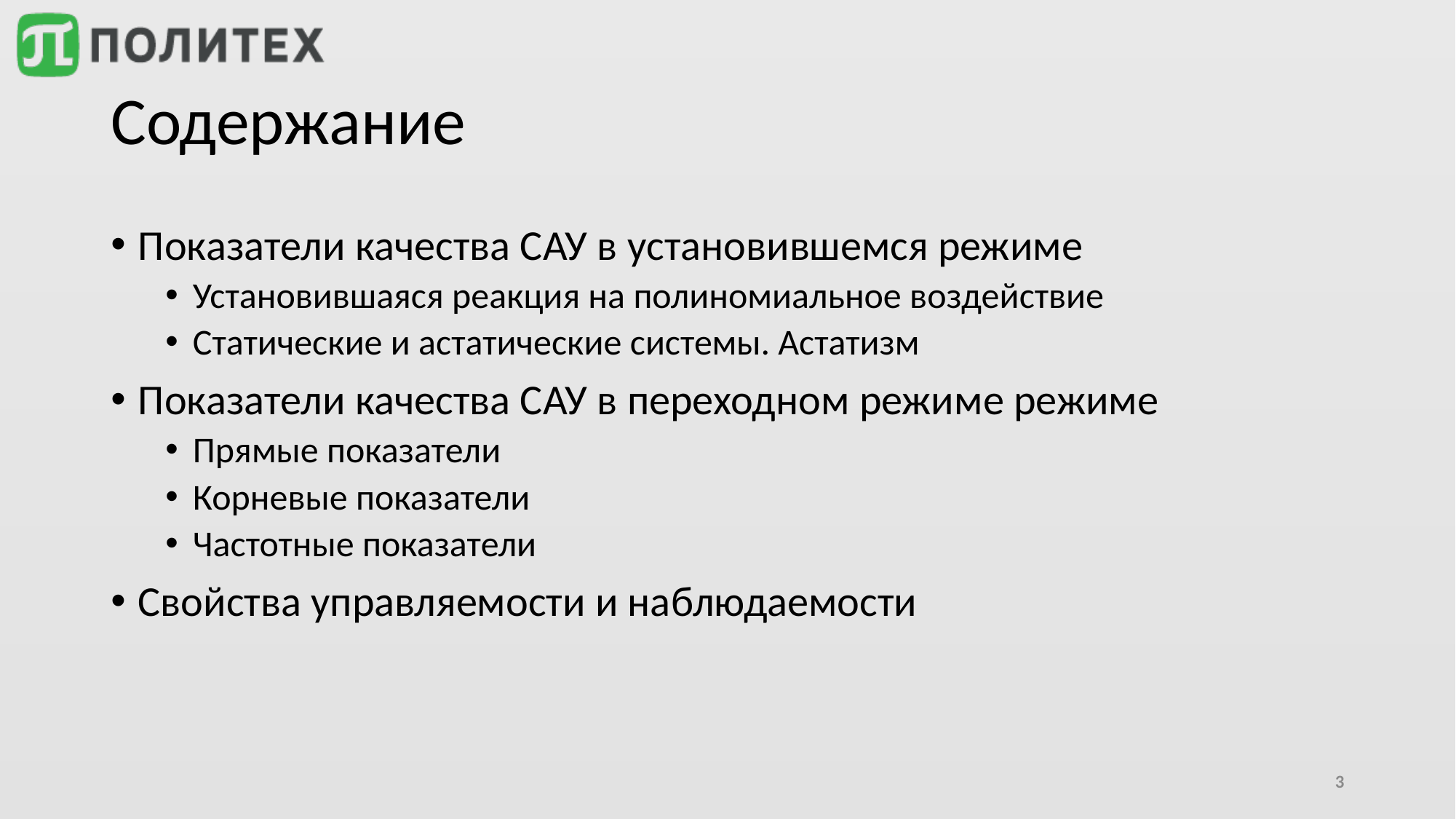

# Содержание
Показатели качества САУ в установившемся режиме
Установившаяся реакция на полиномиальное воздействие
Статические и астатические системы. Астатизм
Показатели качества САУ в переходном режиме режиме
Прямые показатели
Корневые показатели
Частотные показатели
Свойства управляемости и наблюдаемости
3